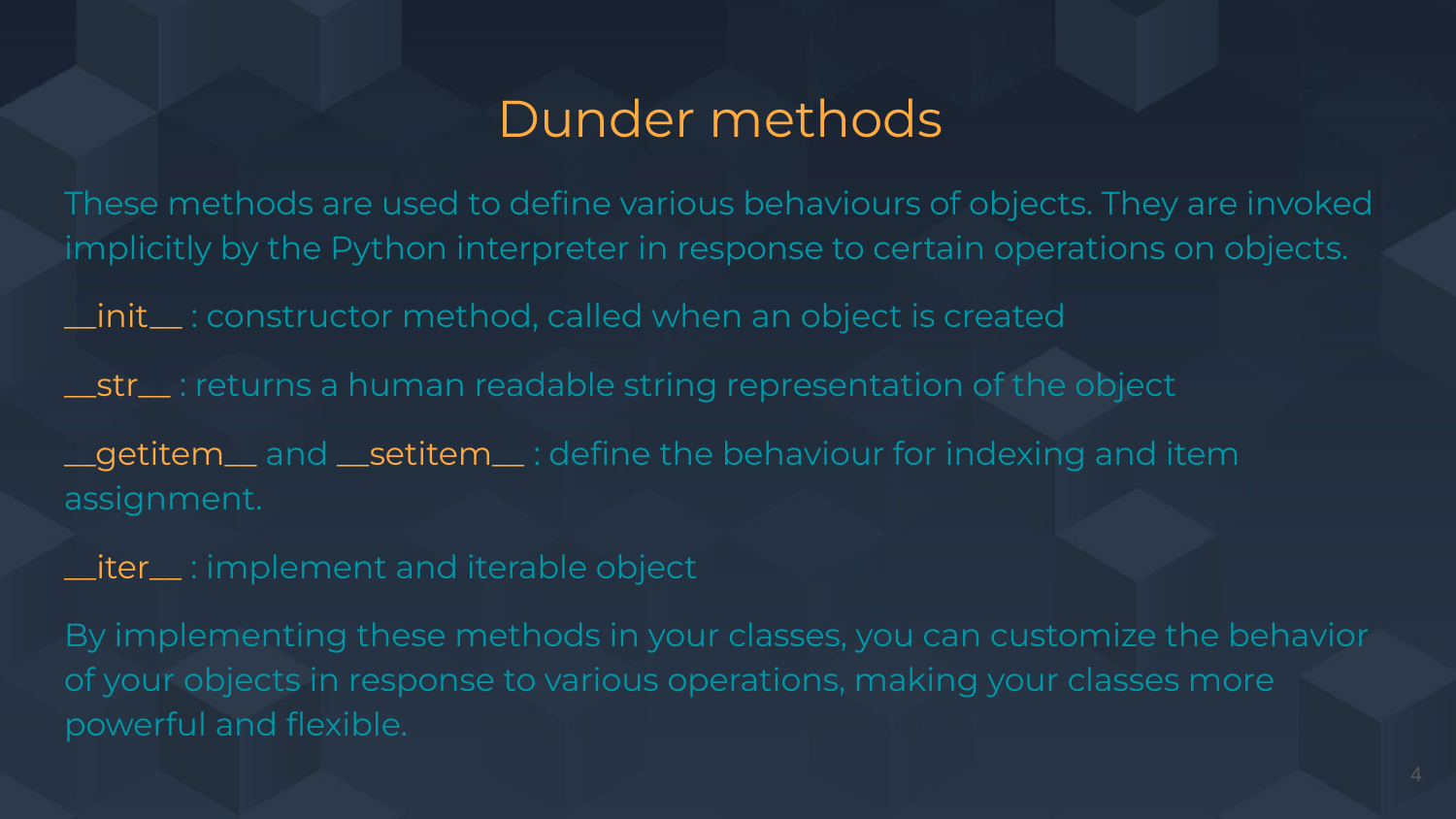

# Dunder methods
These methods are used to define various behaviours of objects. They are invoked implicitly by the Python interpreter in response to certain operations on objects.
__init__ : constructor method, called when an object is created
__str__ : returns a human readable string representation of the object
__getitem__ and __setitem__ : define the behaviour for indexing and item            assignment.
__iter__ : implement and iterable object
By implementing these methods in your classes, you can customize the behavior of your objects in response to various operations, making your classes more powerful and flexible.
4